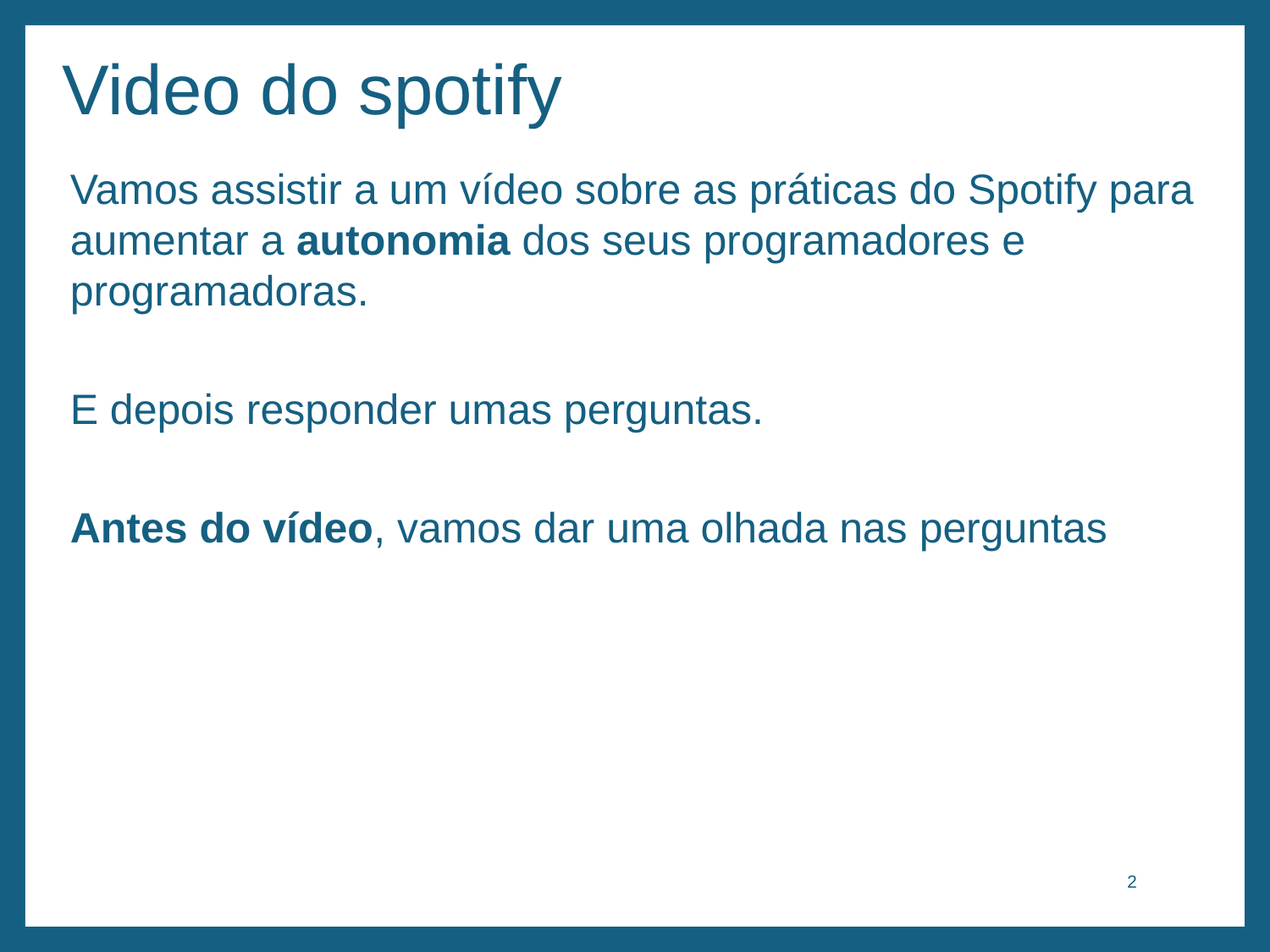

# Video do spotify
Vamos assistir a um vídeo sobre as práticas do Spotify para aumentar a autonomia dos seus programadores e programadoras.

E depois responder umas perguntas.

Antes do vídeo, vamos dar uma olhada nas perguntas

2